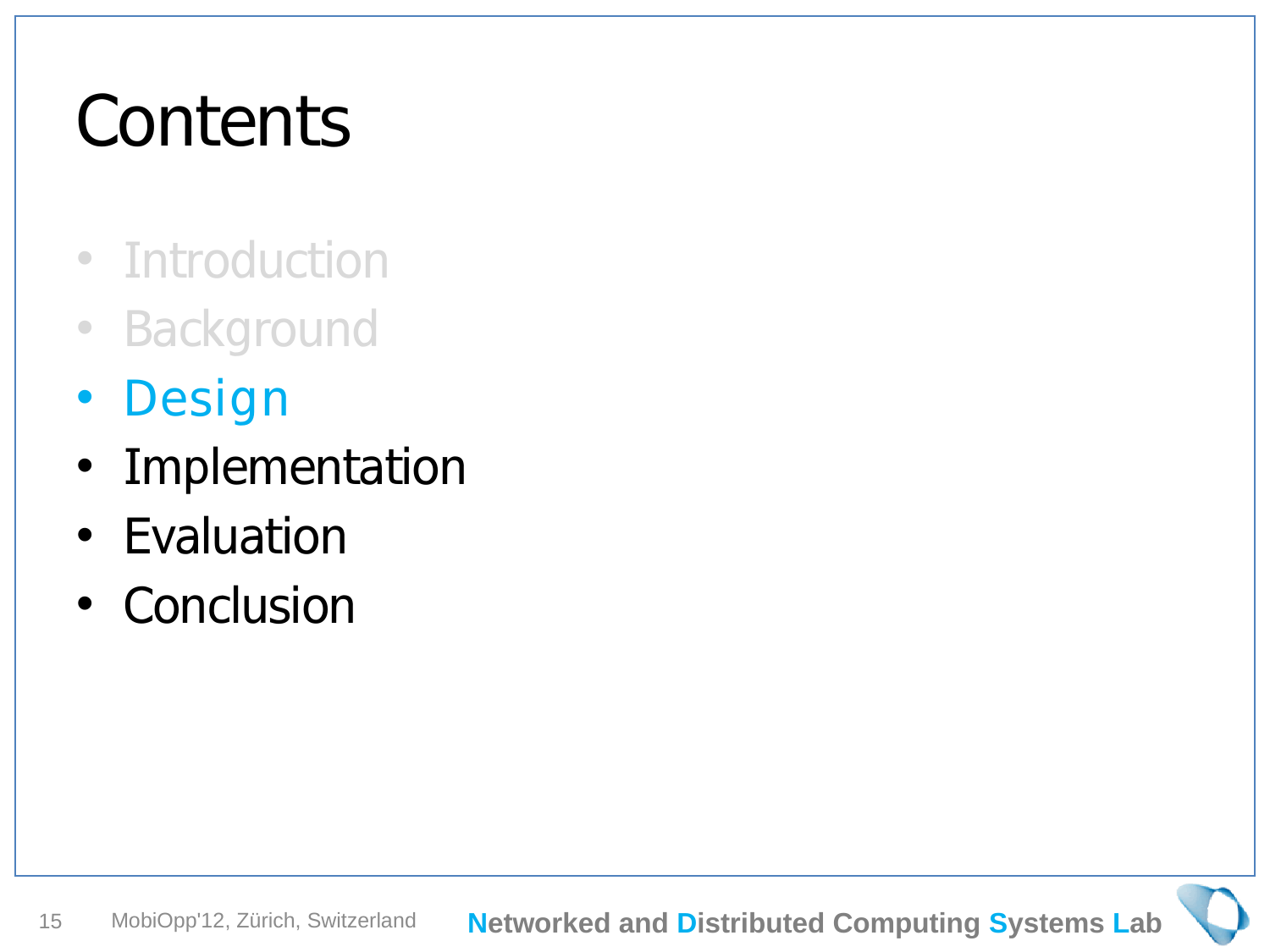

# Contents
Introduction
Background
Design
Implementation
Evaluation
Conclusion
MobiOpp'12, Zürich, Switzerland
15